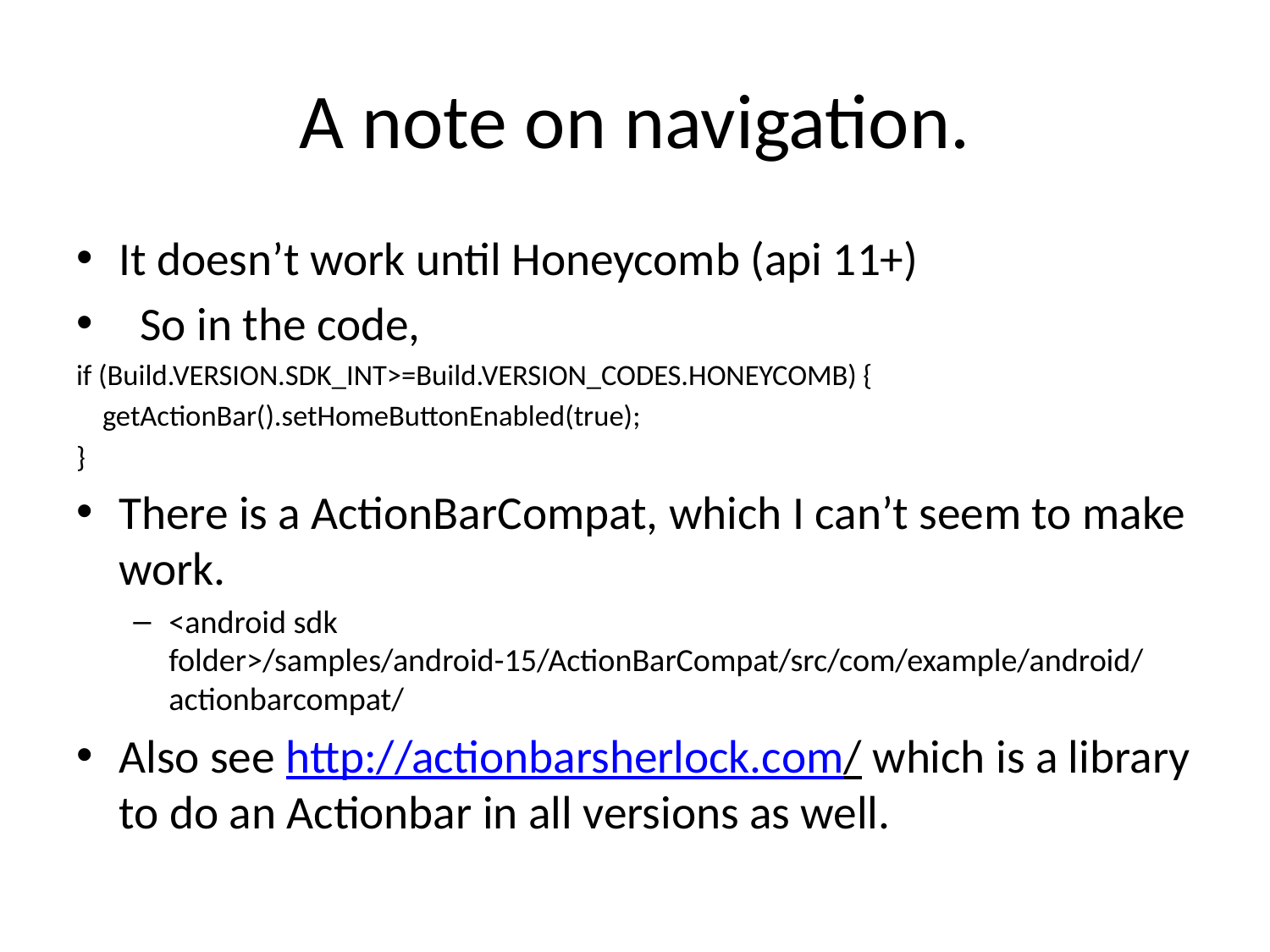

# A note on navigation.
It doesn’t work until Honeycomb (api 11+)
  So in the code,
if (Build.VERSION.SDK_INT>=Build.VERSION_CODES.HONEYCOMB) {
    getActionBar().setHomeButtonEnabled(true);
}
There is a ActionBarCompat, which I can’t seem to make work.
<android sdk folder>/samples/android-15/ActionBarCompat/src/com/example/android/actionbarcompat/
Also see http://actionbarsherlock.com/ which is a library to do an Actionbar in all versions as well.